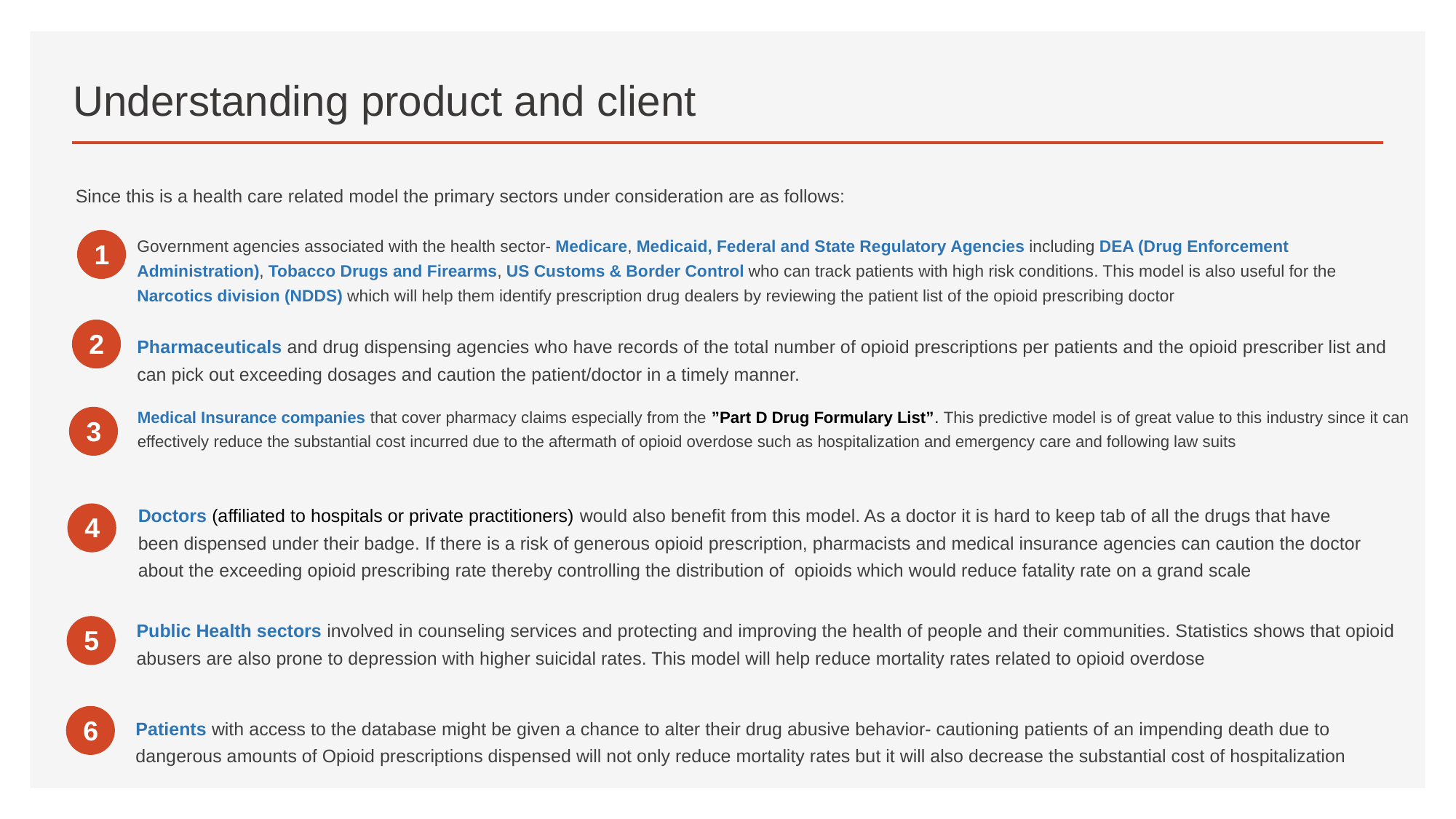

# Understanding product and client
Since this is a health care related model the primary sectors under consideration are as follows:
Government agencies associated with the health sector- Medicare, Medicaid, Federal and State Regulatory Agencies including DEA (Drug Enforcement Administration), Tobacco Drugs and Firearms, US Customs & Border Control who can track patients with high risk conditions. This model is also useful for the Narcotics division (NDDS) which will help them identify prescription drug dealers by reviewing the patient list of the opioid prescribing doctor

1

2
Pharmaceuticals and drug dispensing agencies who have records of the total number of opioid prescriptions per patients and the opioid prescriber list and can pick out exceeding dosages and caution the patient/doctor in a timely manner.
Medical Insurance companies that cover pharmacy claims especially from the ”Part D Drug Formulary List”. This predictive model is of great value to this industry since it can effectively reduce the substantial cost incurred due to the aftermath of opioid overdose such as hospitalization and emergency care and following law suits

3
Doctors (affiliated to hospitals or private practitioners) would also benefit from this model. As a doctor it is hard to keep tab of all the drugs that have been dispensed under their badge. If there is a risk of generous opioid prescription, pharmacists and medical insurance agencies can caution the doctor about the exceeding opioid prescribing rate thereby controlling the distribution of  opioids which would reduce fatality rate on a grand scale

4
Public Health sectors involved in counseling services and protecting and improving the health of people and their communities. Statistics shows that opioid abusers are also prone to depression with higher suicidal rates. This model will help reduce mortality rates related to opioid overdose

5

6
Patients with access to the database might be given a chance to alter their drug abusive behavior- cautioning patients of an impending death due to dangerous amounts of Opioid prescriptions dispensed will not only reduce mortality rates but it will also decrease the substantial cost of hospitalization